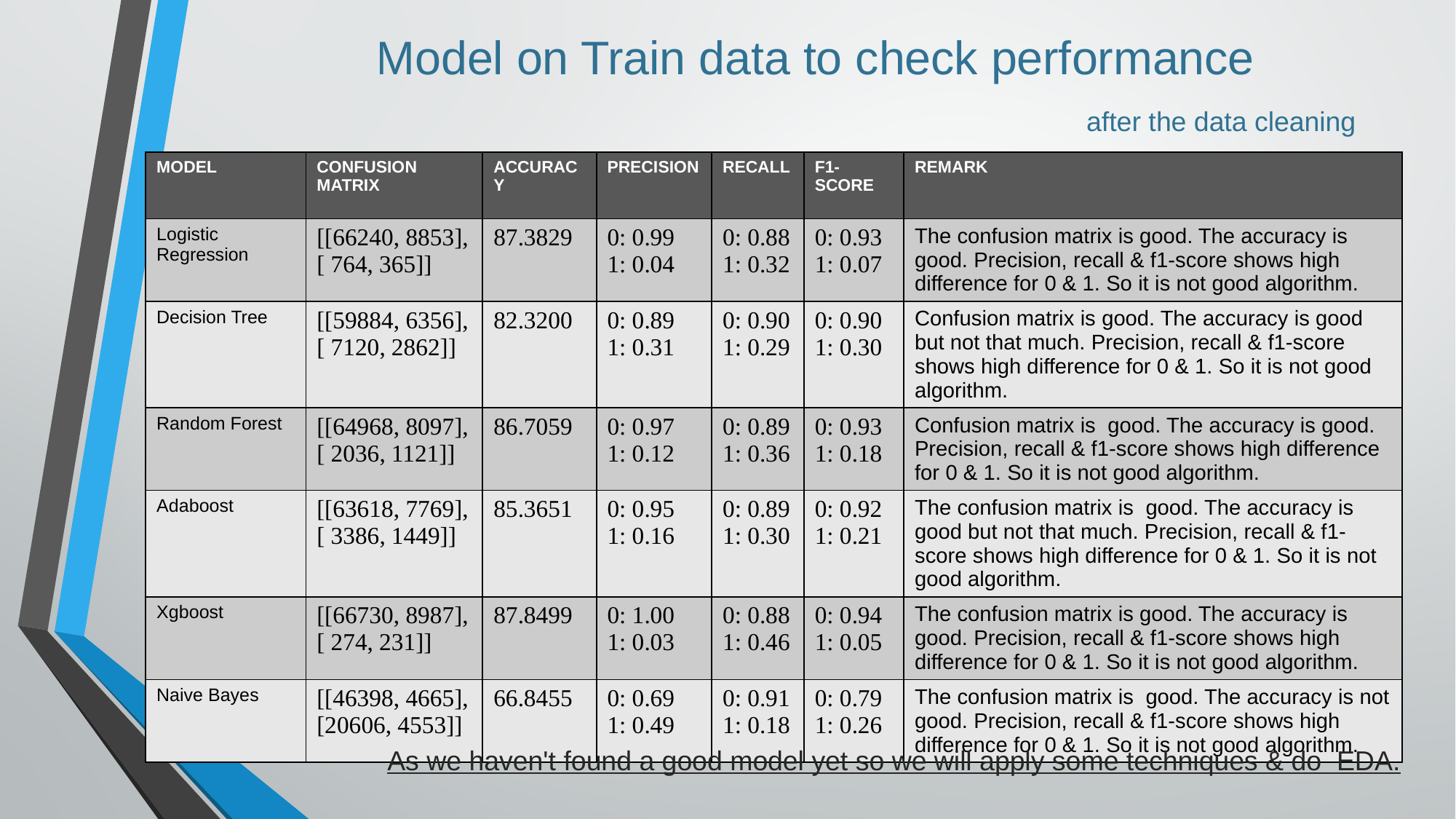

# Model on Train data to check performance after the data cleaning
| MODEL | CONFUSION MATRIX | ACCURACY | PRECISION | RECALL | F1-SCORE | REMARK |
| --- | --- | --- | --- | --- | --- | --- |
| Logistic Regression | [[66240, 8853], [ 764, 365]] | 87.3829 | 0: 0.99 1: 0.04 | 0: 0.88 1: 0.32 | 0: 0.93 1: 0.07 | The confusion matrix is good. The accuracy is good. Precision, recall & f1-score shows high difference for 0 & 1. So it is not good algorithm. |
| Decision Tree | [[59884, 6356], [ 7120, 2862]] | 82.3200 | 0: 0.89 1: 0.31 | 0: 0.90 1: 0.29 | 0: 0.90 1: 0.30 | Confusion matrix is good. The accuracy is good but not that much. Precision, recall & f1-score shows high difference for 0 & 1. So it is not good algorithm. |
| Random Forest | [[64968, 8097], [ 2036, 1121]] | 86.7059 | 0: 0.97 1: 0.12 | 0: 0.89 1: 0.36 | 0: 0.93 1: 0.18 | Confusion matrix is good. The accuracy is good. Precision, recall & f1-score shows high difference for 0 & 1. So it is not good algorithm. |
| Adaboost | [[63618, 7769], [ 3386, 1449]] | 85.3651 | 0: 0.95 1: 0.16 | 0: 0.89 1: 0.30 | 0: 0.92 1: 0.21 | The confusion matrix is good. The accuracy is good but not that much. Precision, recall & f1-score shows high difference for 0 & 1. So it is not good algorithm. |
| Xgboost | [[66730, 8987], [ 274, 231]] | 87.8499 | 0: 1.00 1: 0.03 | 0: 0.88 1: 0.46 | 0: 0.94 1: 0.05 | The confusion matrix is good. The accuracy is good. Precision, recall & f1-score shows high difference for 0 & 1. So it is not good algorithm. |
| Naive Bayes | [[46398, 4665], [20606, 4553]] | 66.8455 | 0: 0.69 1: 0.49 | 0: 0.91 1: 0.18 | 0: 0.79 1: 0.26 | The confusion matrix is good. The accuracy is not good. Precision, recall & f1-score shows high difference for 0 & 1. So it is not good algorithm. |
As we haven't found a good model yet so we will apply some techniques & do  EDA.